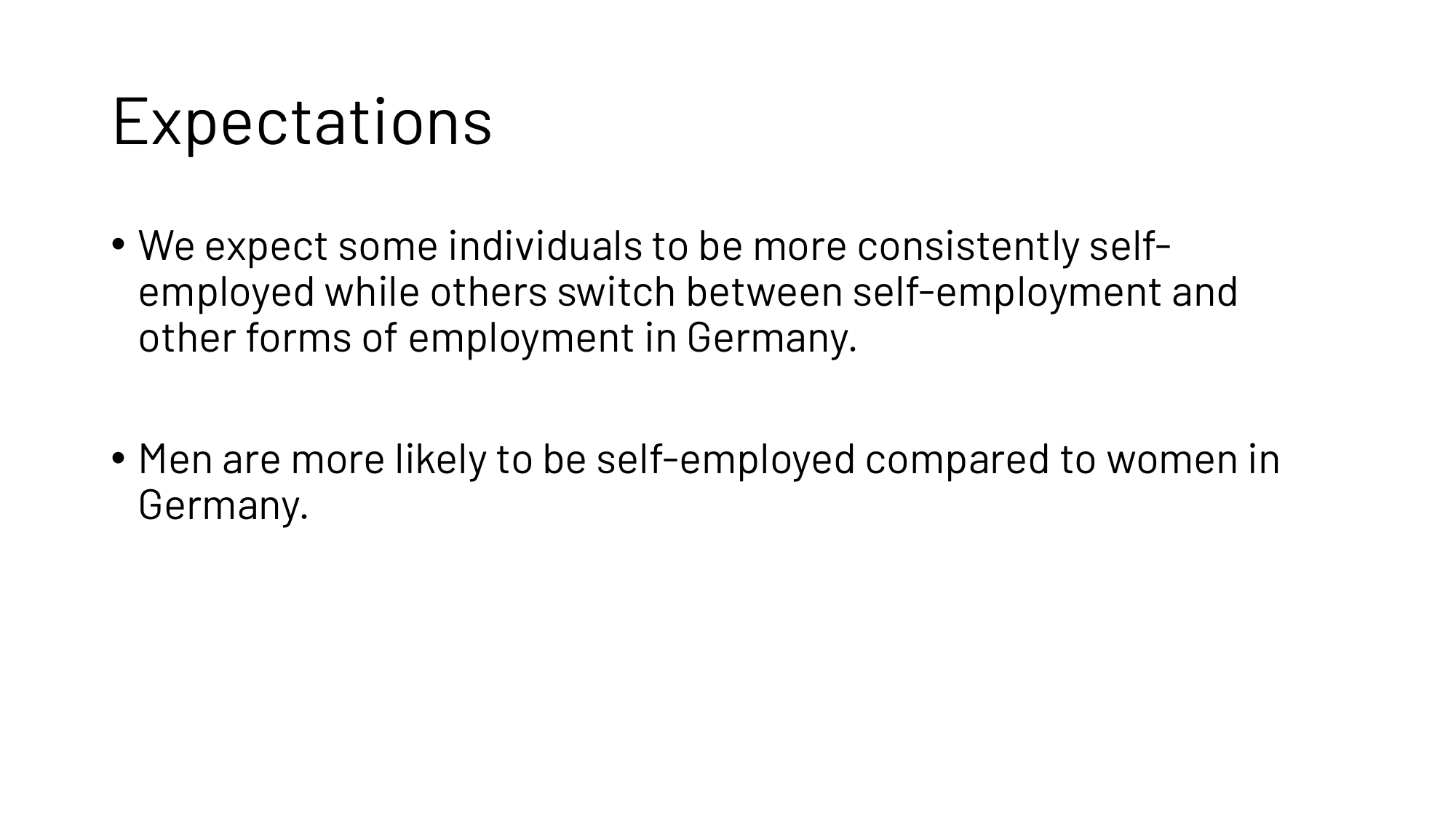

# Expectations
We expect some individuals to be more consistently self-employed while others switch between self-employment and other forms of employment in Germany.

Men are more likely to be self-employed compared to women in Germany.